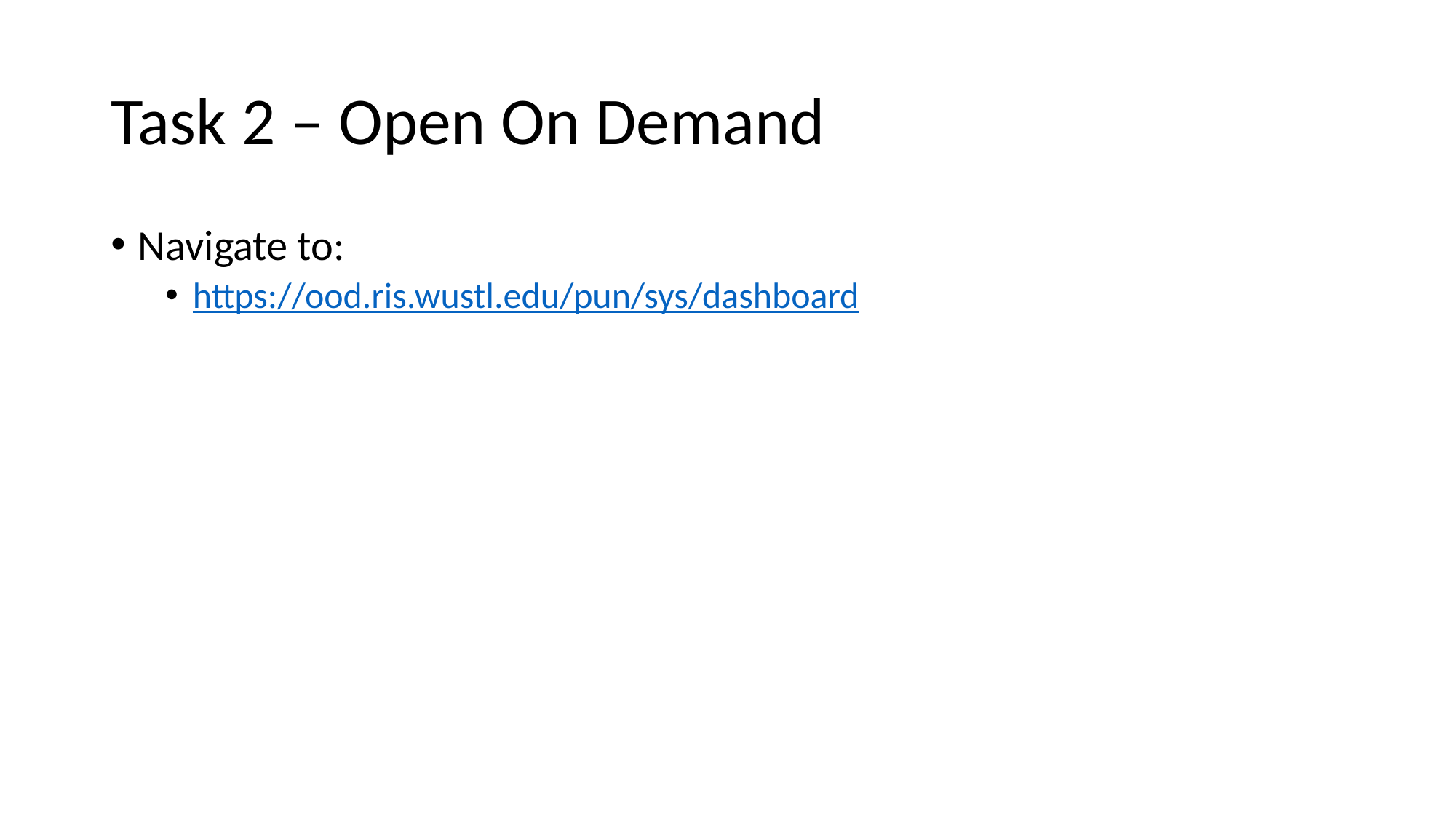

# Task 2 – Open On Demand
Navigate to:
https://ood.ris.wustl.edu/pun/sys/dashboard